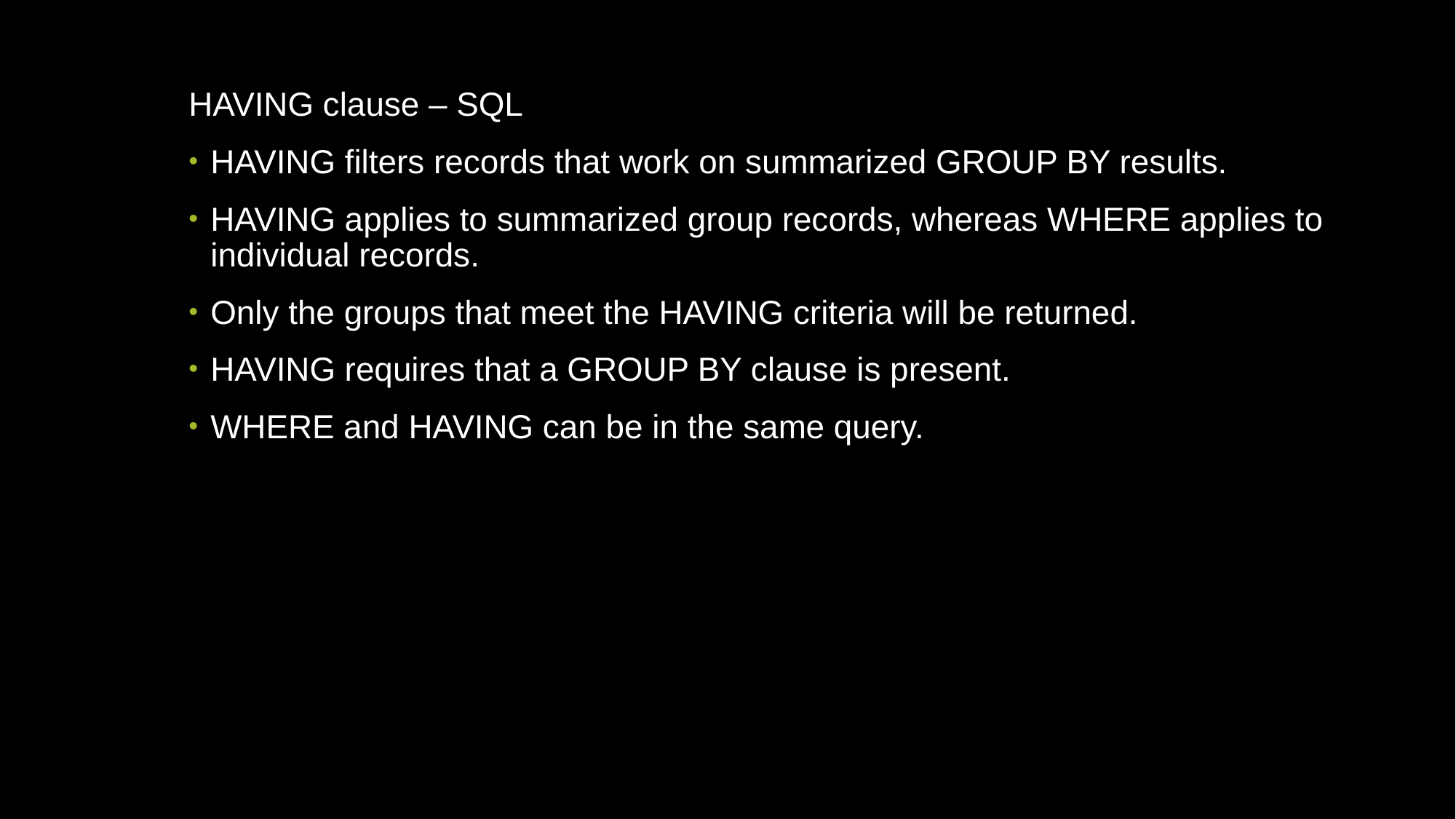

HAVING clause – SQL
HAVING filters records that work on summarized GROUP BY results.
HAVING applies to summarized group records, whereas WHERE applies to individual records.
Only the groups that meet the HAVING criteria will be returned.
HAVING requires that a GROUP BY clause is present.
WHERE and HAVING can be in the same query.